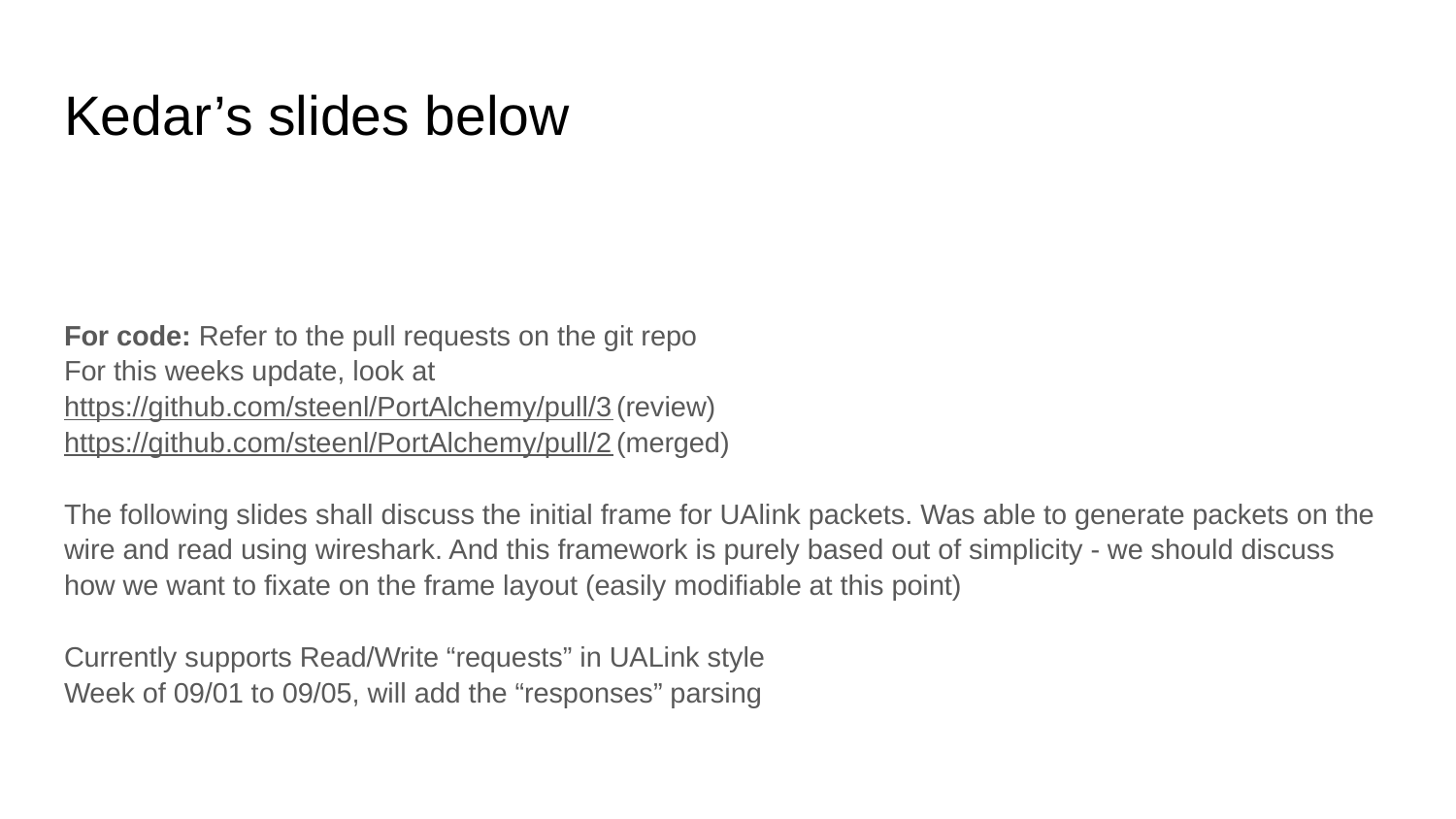

# Kedar’s slides below

For code: Refer to the pull requests on the git repo
For this weeks update, look at
https://github.com/steenl/PortAlchemy/pull/3 (review)
https://github.com/steenl/PortAlchemy/pull/2 (merged)

The following slides shall discuss the initial frame for UAlink packets. Was able to generate packets on the wire and read using wireshark. And this framework is purely based out of simplicity - we should discuss how we want to fixate on the frame layout (easily modifiable at this point)

Currently supports Read/Write “requests” in UALink style
Week of 09/01 to 09/05, will add the “responses” parsing